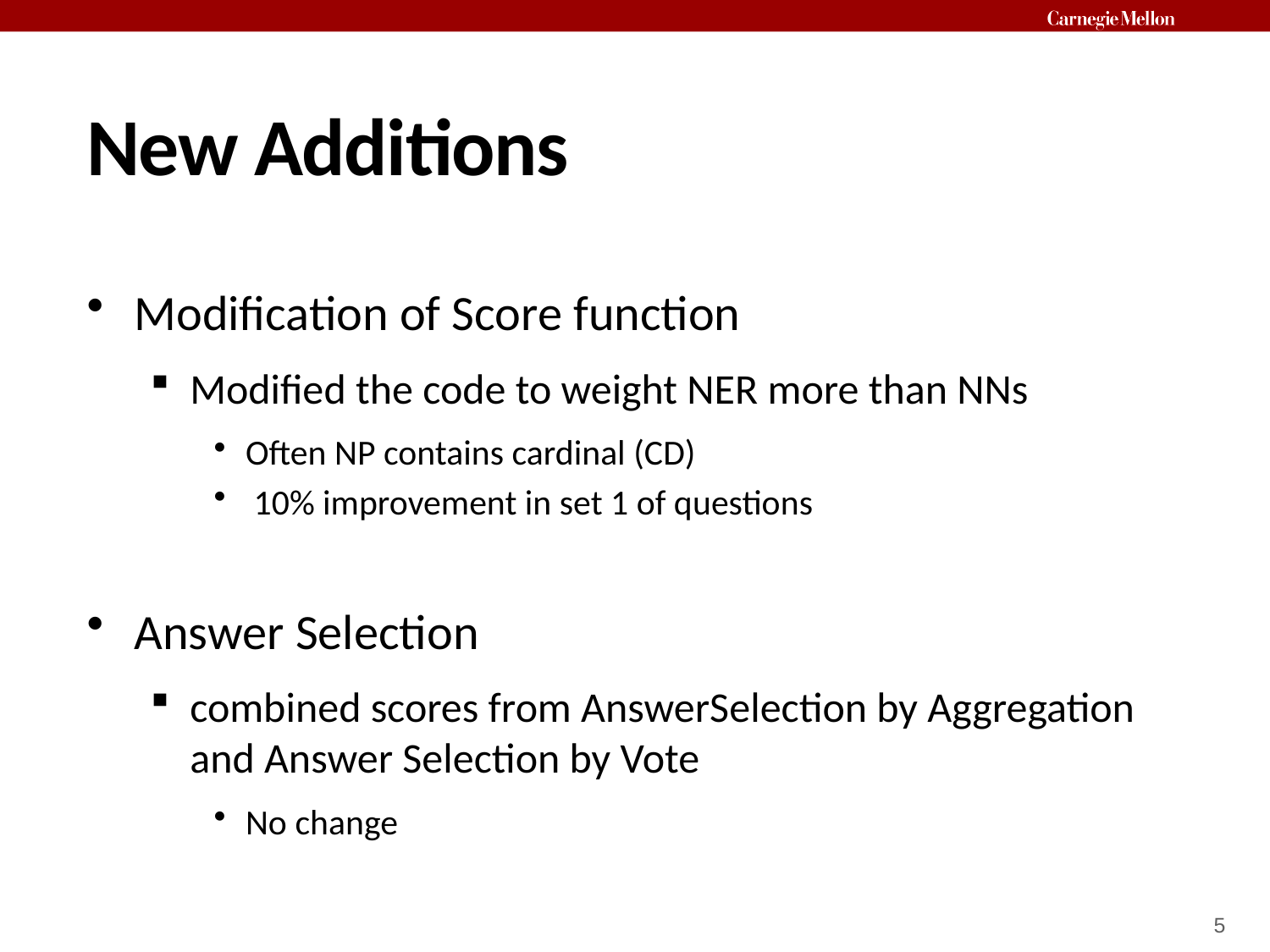

# New Additions
Modification of Score function
Modified the code to weight NER more than NNs
Often NP contains cardinal (CD)
 10% improvement in set 1 of questions

Answer Selection
combined scores from AnswerSelection by Aggregation and Answer Selection by Vote
No change
5